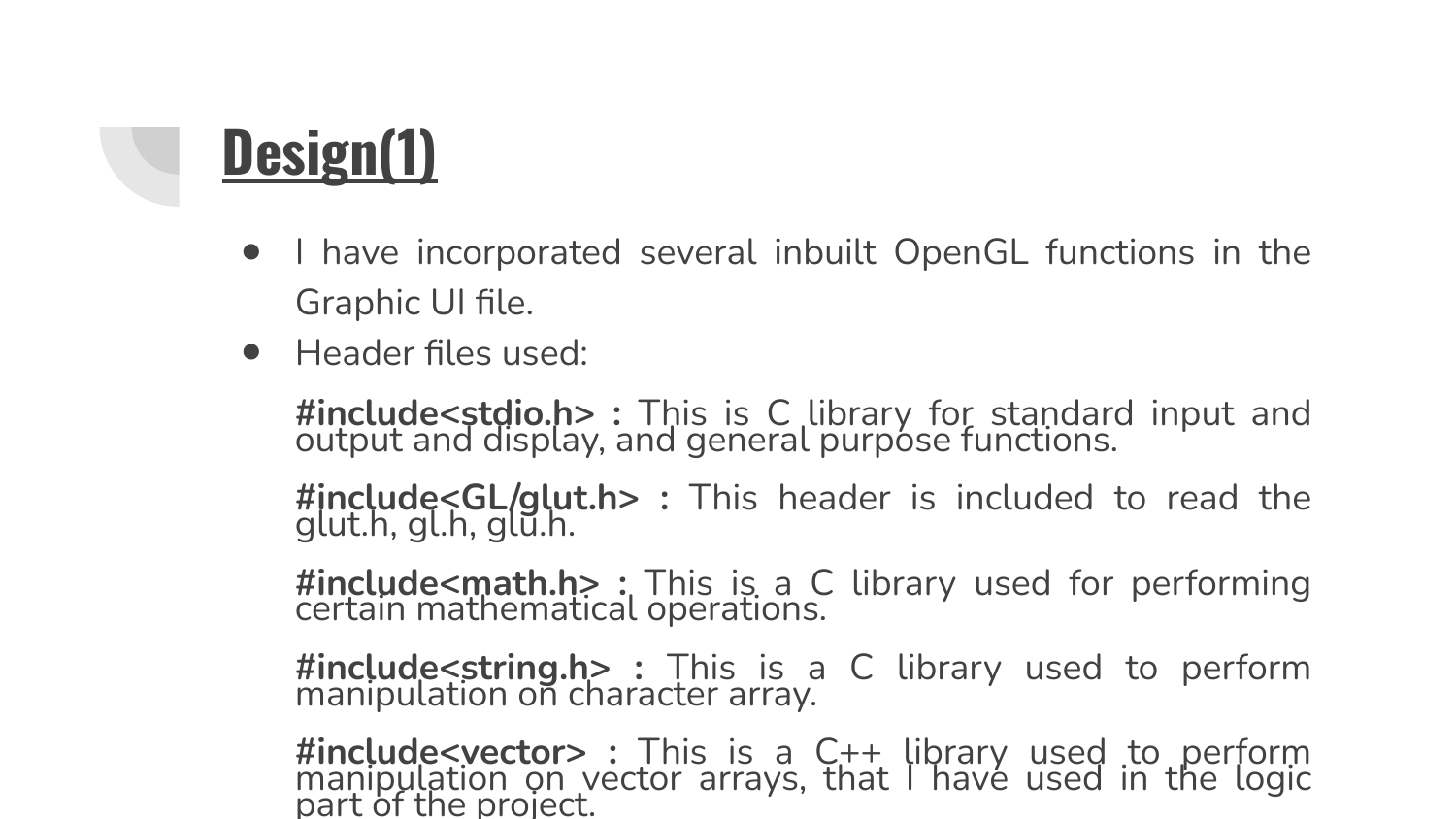

# Design(1)
I have incorporated several inbuilt OpenGL functions in the Graphic UI file.
Header files used:
#include<stdio.h> : This is C library for standard input and output and display, and general purpose functions.
#include<GL/glut.h> : This header is included to read the glut.h, gl.h, glu.h.
#include<math.h> : This is a C library used for performing certain mathematical operations.
#include<string.h> : This is a C library used to perform manipulation on character array.
#include<vector> : This is a C++ library used to perform manipulation on vector arrays, that I have used in the logic part of the project.